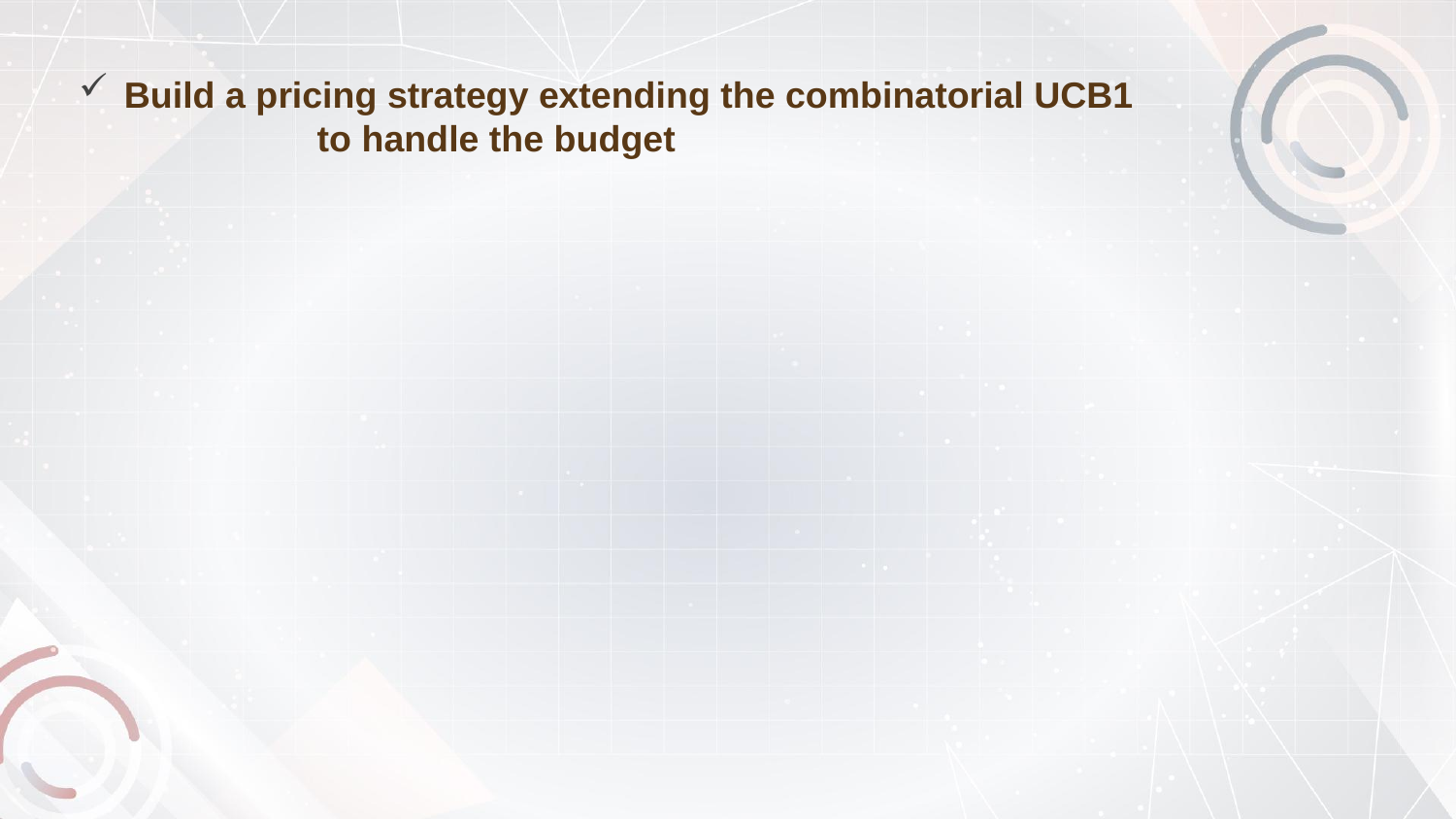

Build a pricing strategy extending the combinatorial UCB1                                 to handle the budget